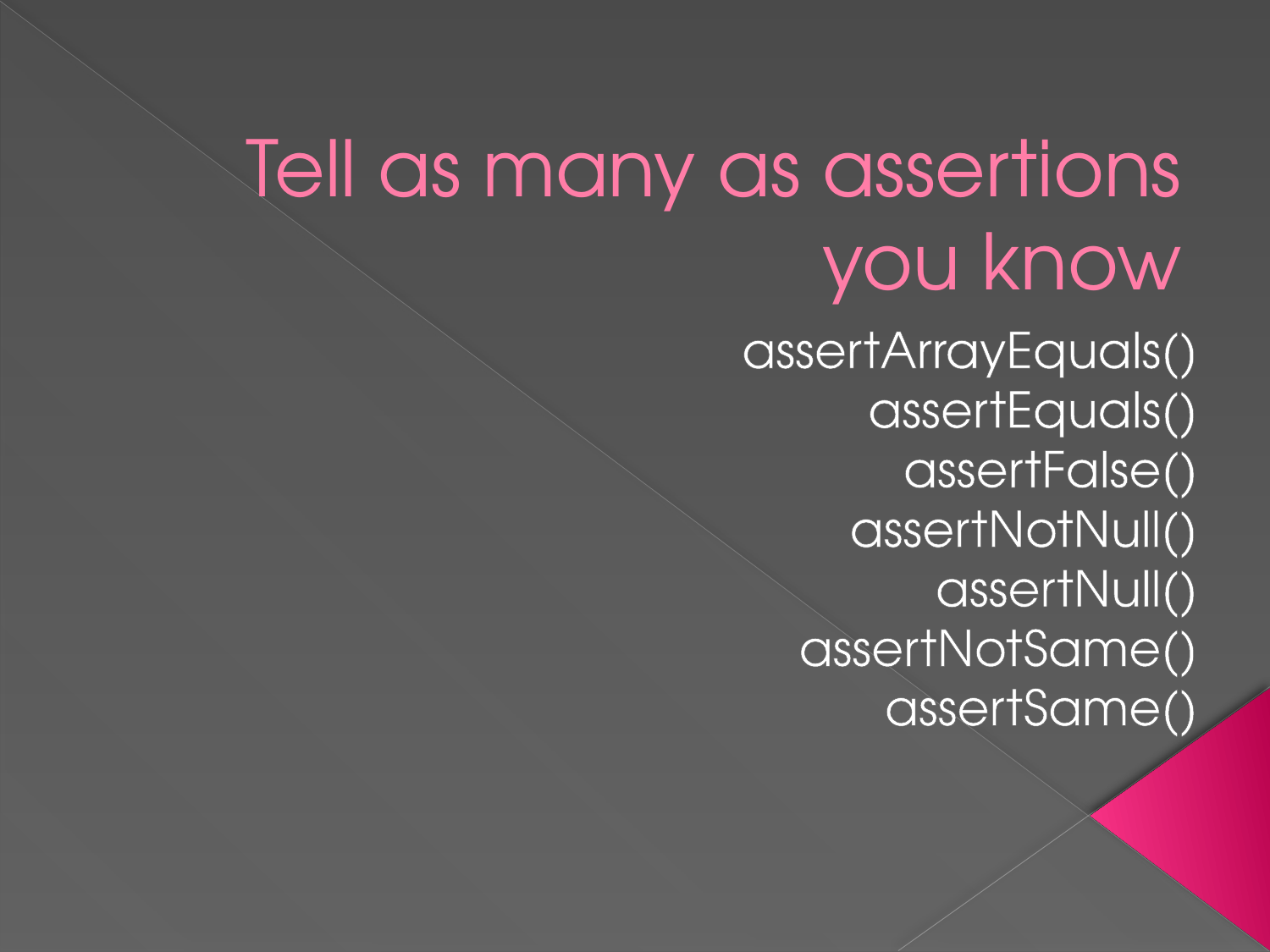

# Tell as many as assertions you know
assertArrayEquals()
assertEquals()
assertFalse()
assertNotNull()
assertNull()
assertNotSame()
assertSame()